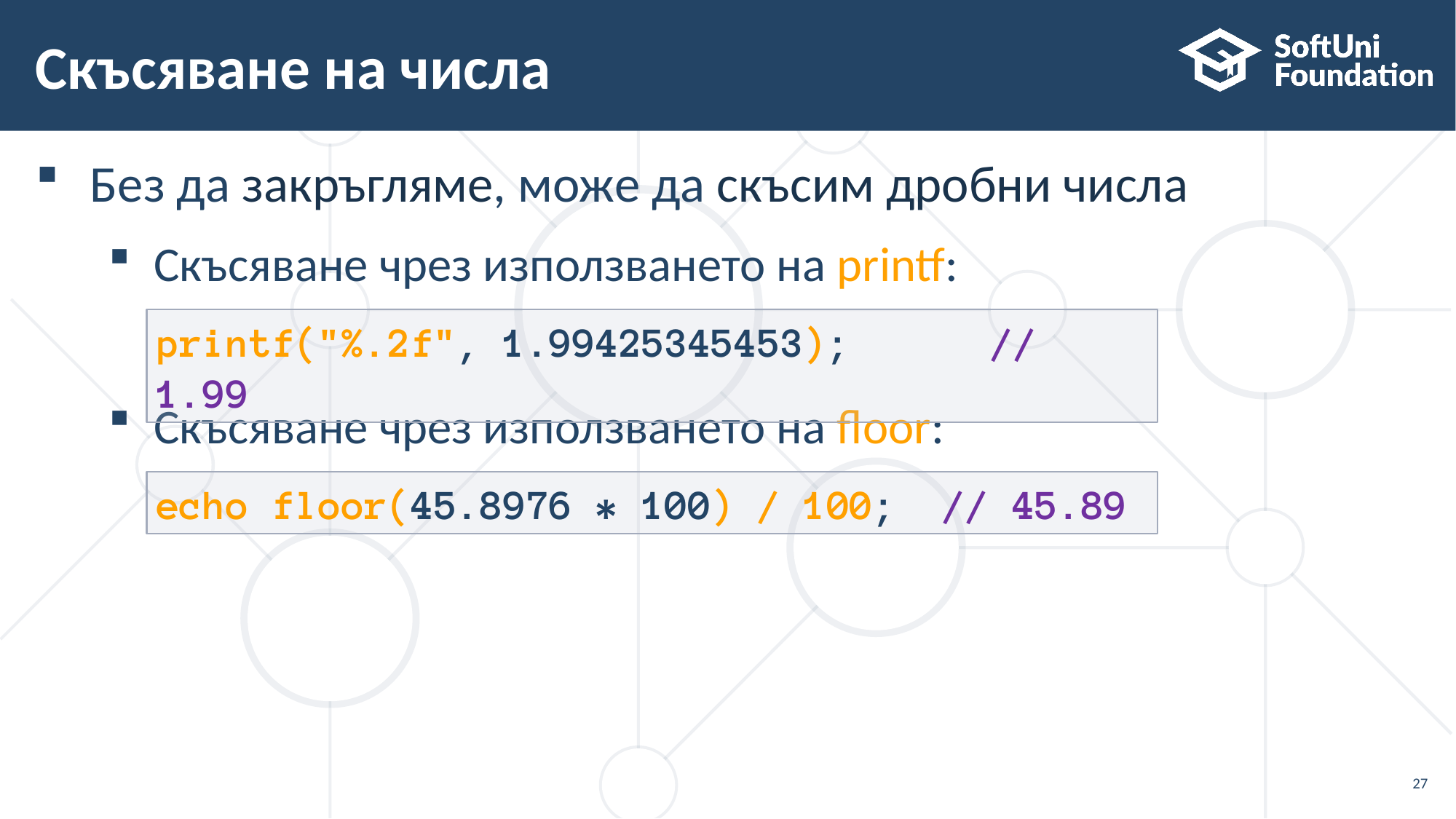

# Скъсяване на числа
Без да закръгляме, може да скъсим дробни числа
Скъсяване чрез използването на printf:

Скъсяване чрез използването на floor:

printf("%.2f", 1.99425345453); 	   // 1.99
echo floor(45.8976 * 100) / 100;  // 45.89
27